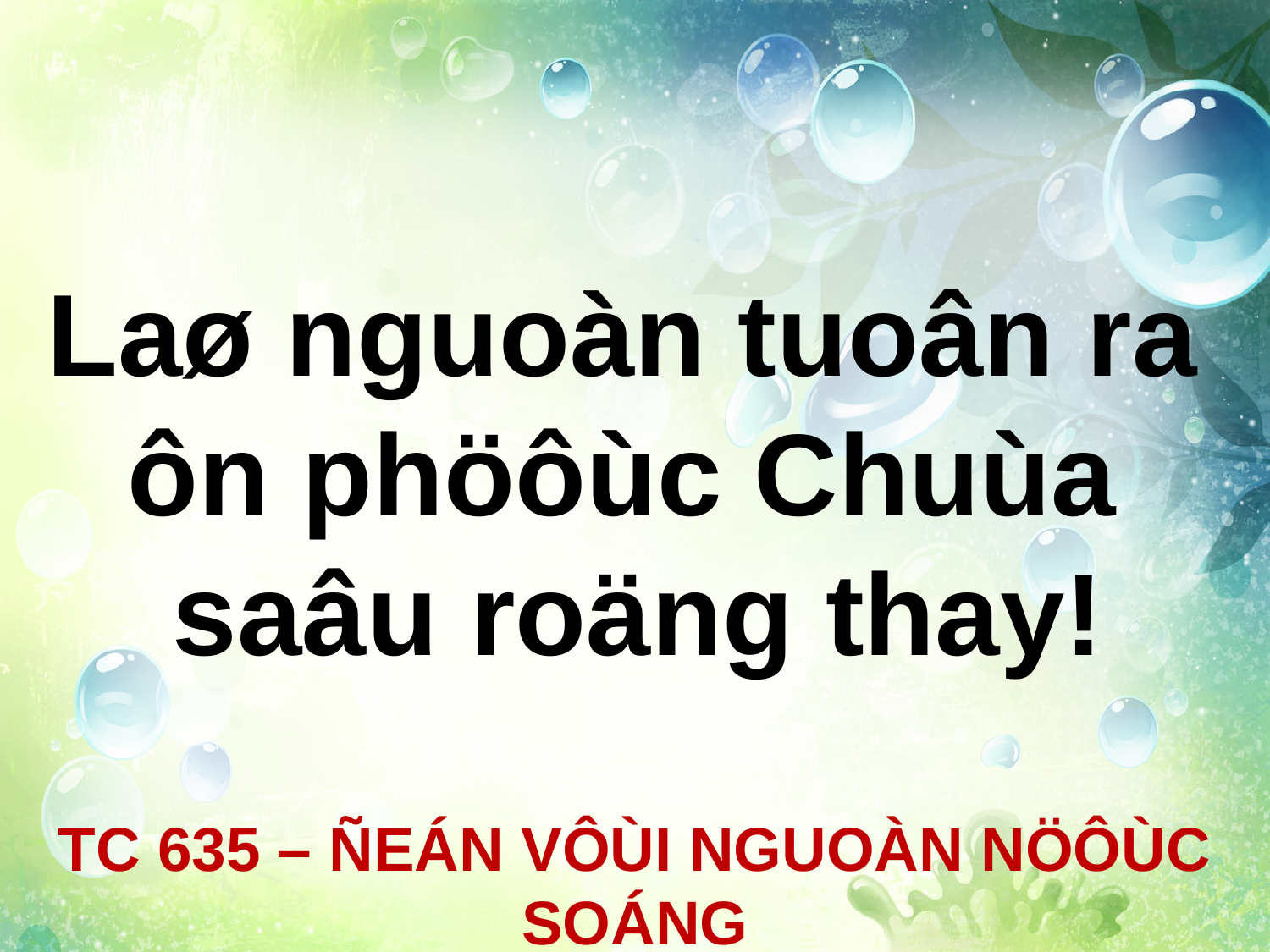

Laø nguoàn tuoân ra
ôn phöôùc Chuùa
saâu roäng thay!
TC 635 – ÑEÁN VÔÙI NGUOÀN NÖÔÙC SOÁNG